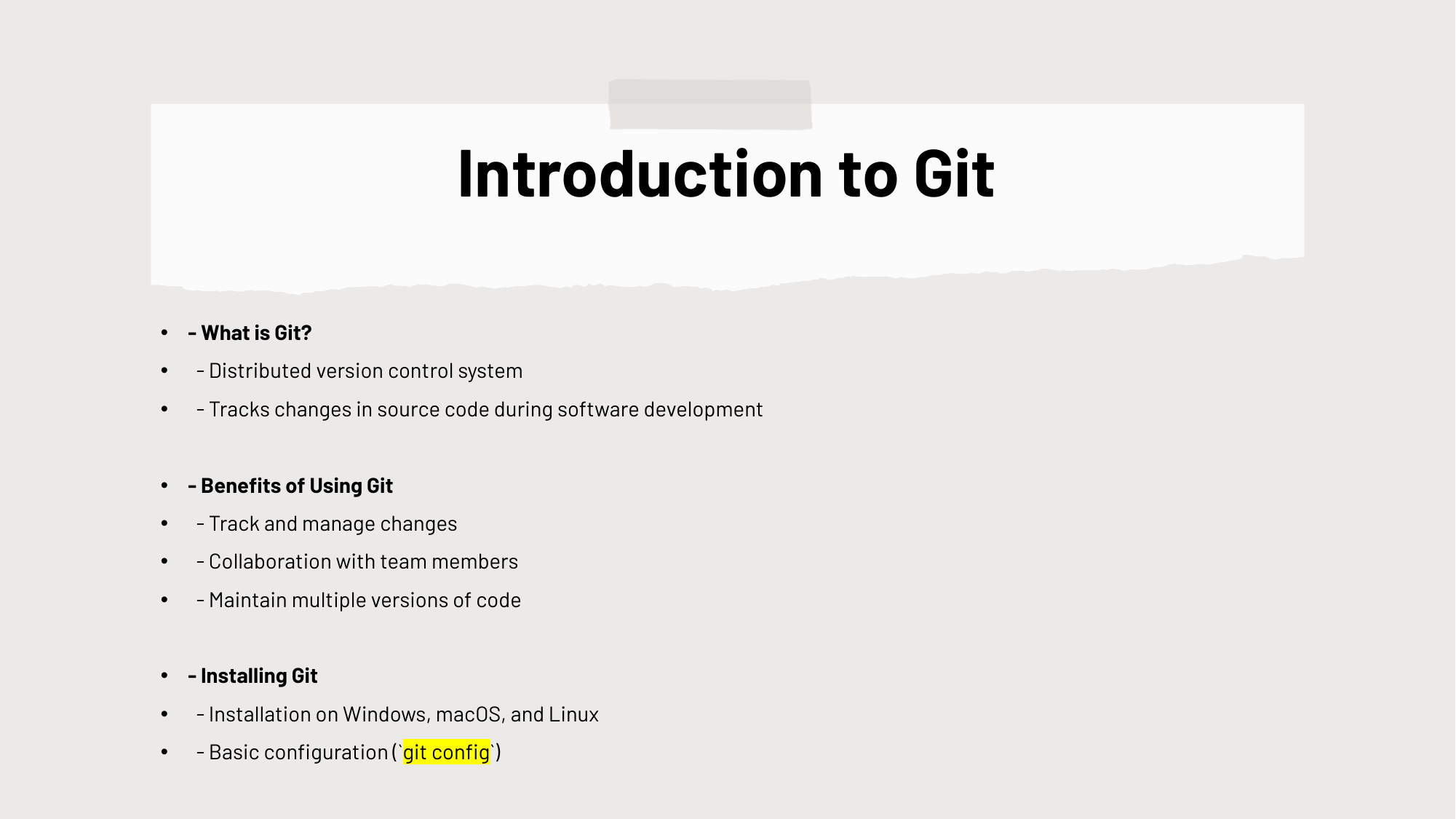

# Introduction to Git

- What is Git?
  - Distributed version control system
  - Tracks changes in source code during software development

- Benefits of Using Git
  - Track and manage changes
  - Collaboration with team members
  - Maintain multiple versions of code

- Installing Git
  - Installation on Windows, macOS, and Linux
  - Basic configuration (`git config`)